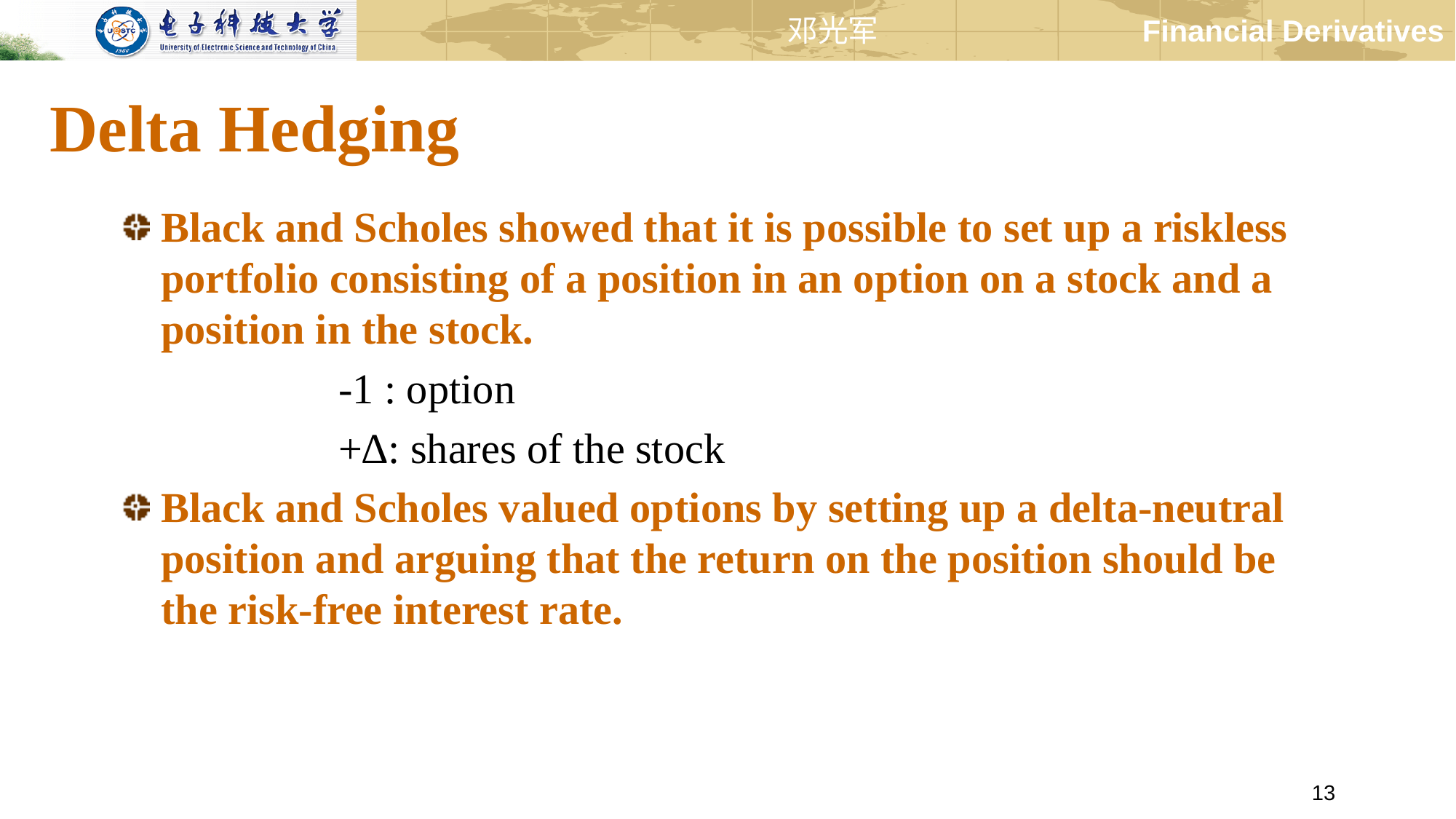

# Delta Hedging
Black and Scholes showed that it is possible to set up a riskless portfolio consisting of a position in an option on a stock and a position in the stock.
-1 : option
+∆: shares of the stock
Black and Scholes valued options by setting up a delta-neutral position and arguing that the return on the position should be the risk-free interest rate.